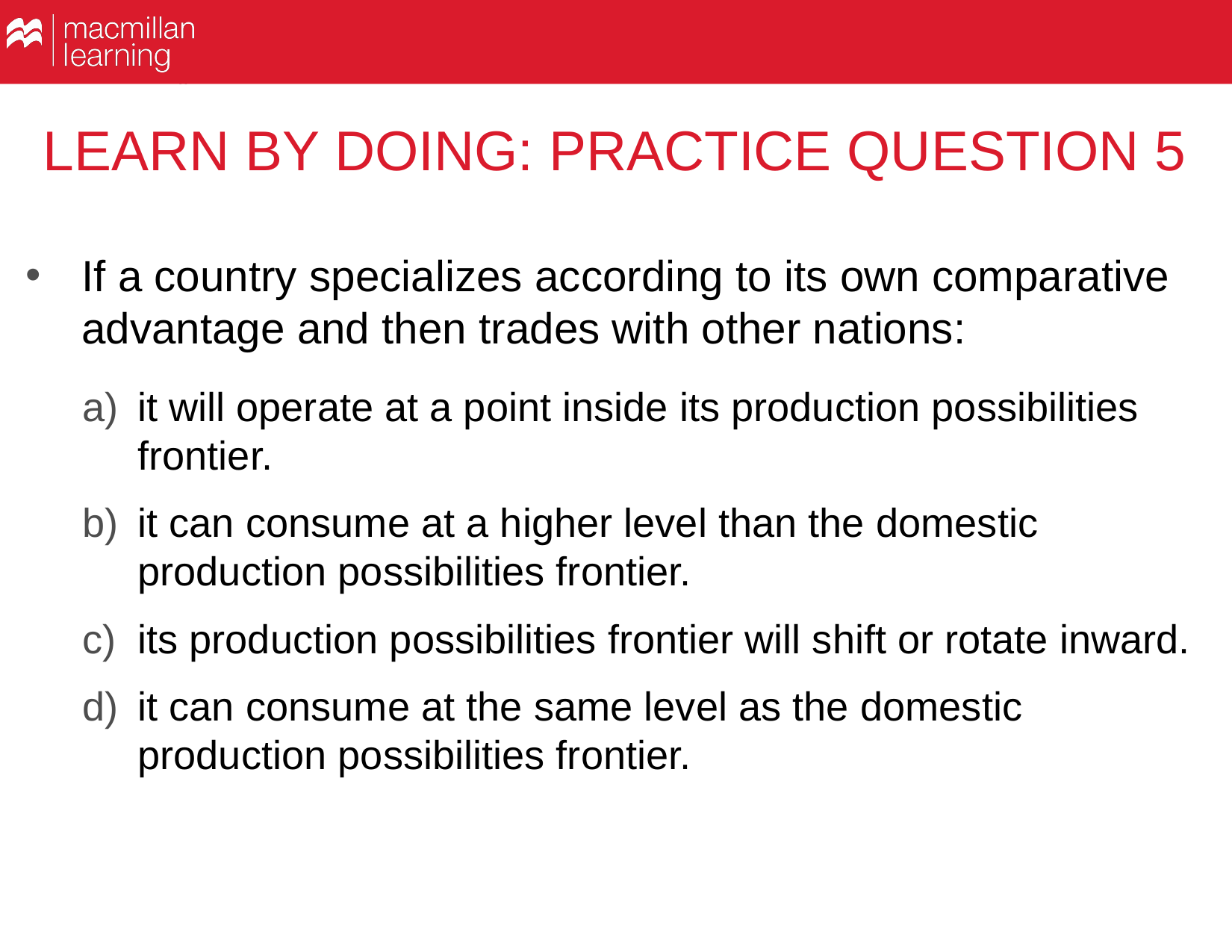

# LEARN BY DOING: PRACTICE QUESTION 5
If a country specializes according to its own comparative advantage and then trades with other nations:
it will operate at a point inside its production possibilities frontier.
it can consume at a higher level than the domestic production possibilities frontier.
its production possibilities frontier will shift or rotate inward.
it can consume at the same level as the domestic production possibilities frontier.